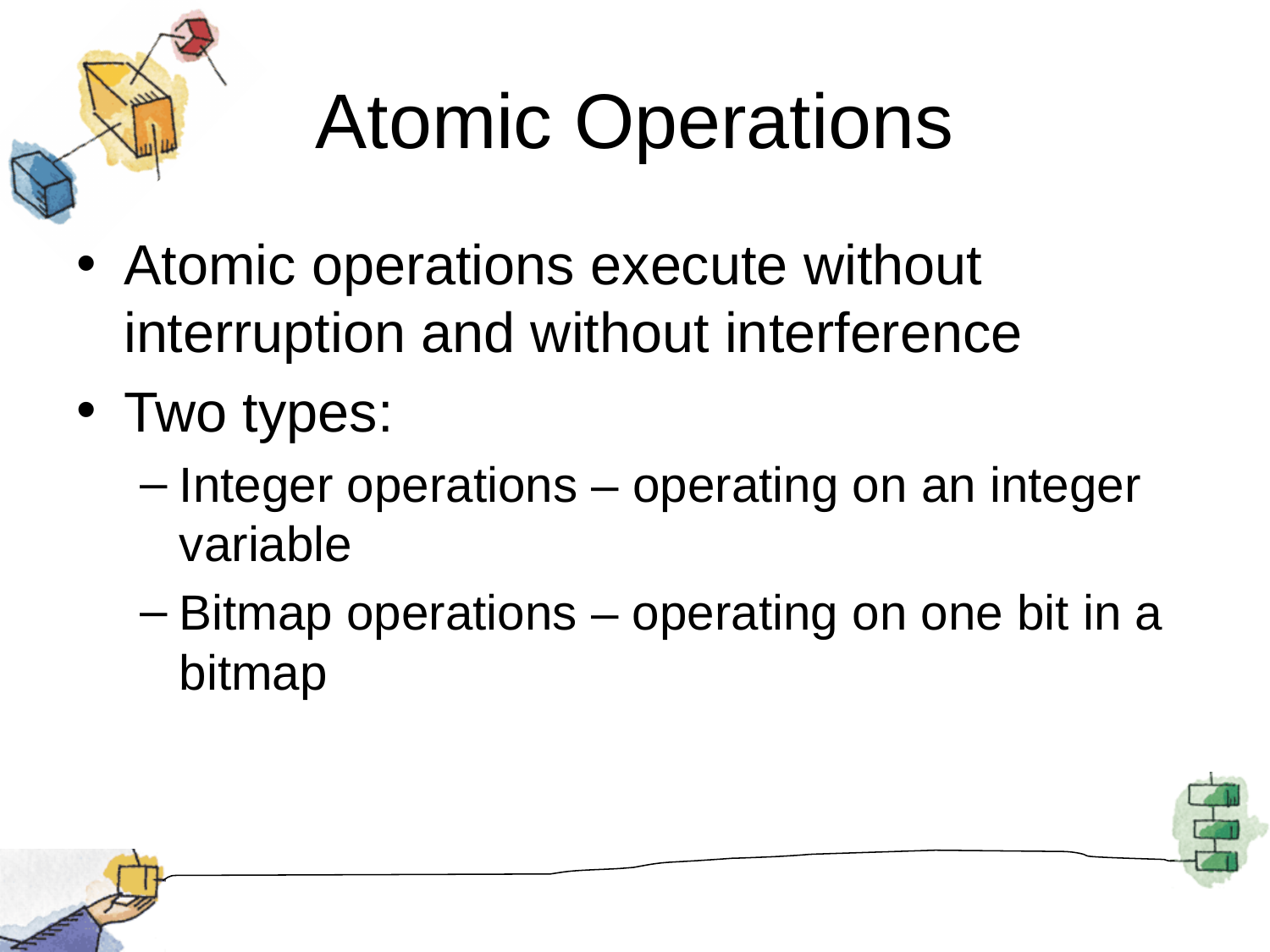

# Atomic Operations
Atomic operations execute without interruption and without interference
Two types:
Integer operations – operating on an integer variable
Bitmap operations – operating on one bit in a bitmap